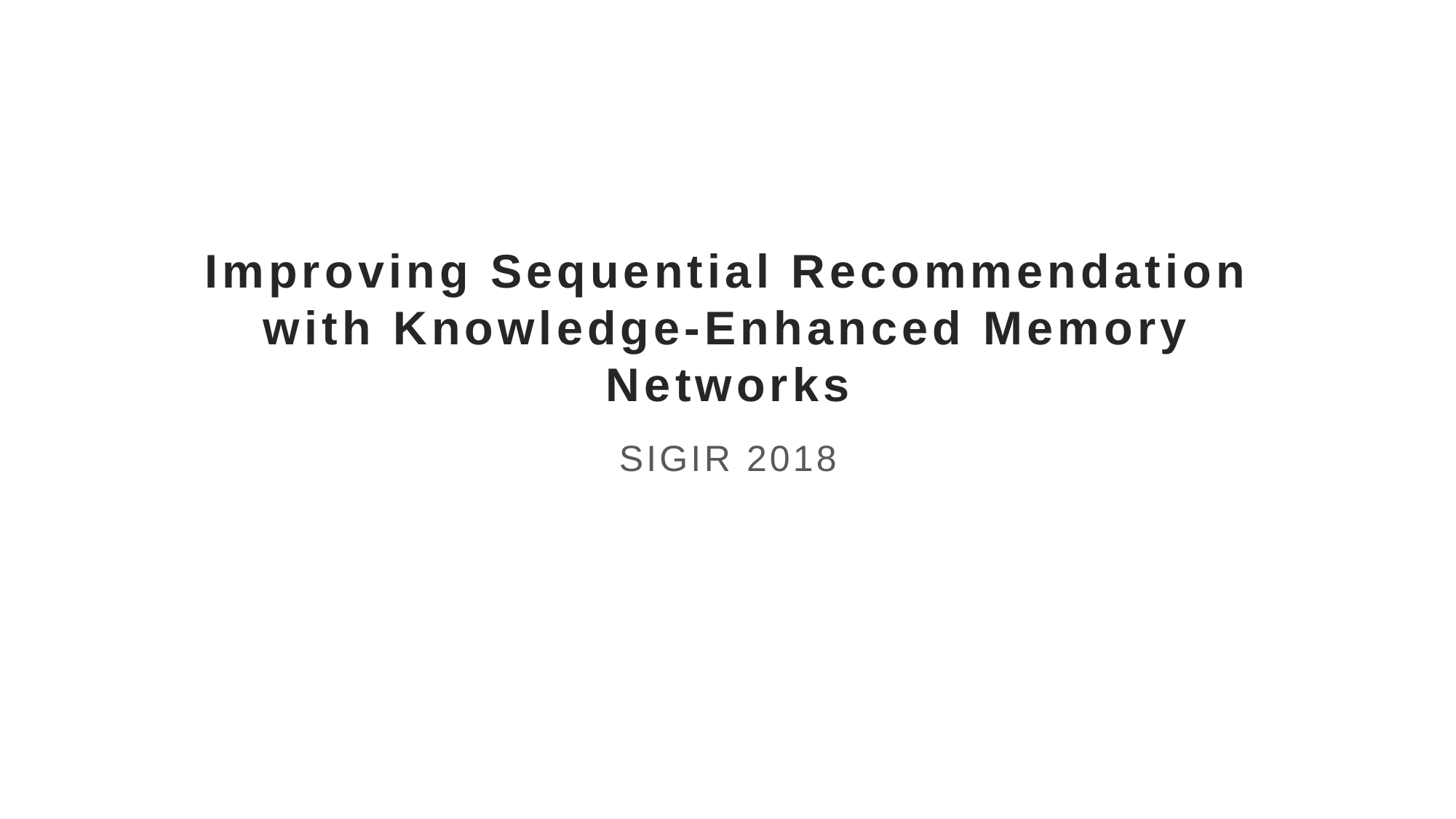

# Improving Sequential Recommendation with Knowledge-Enhanced Memory Networks
SIGIR 2018